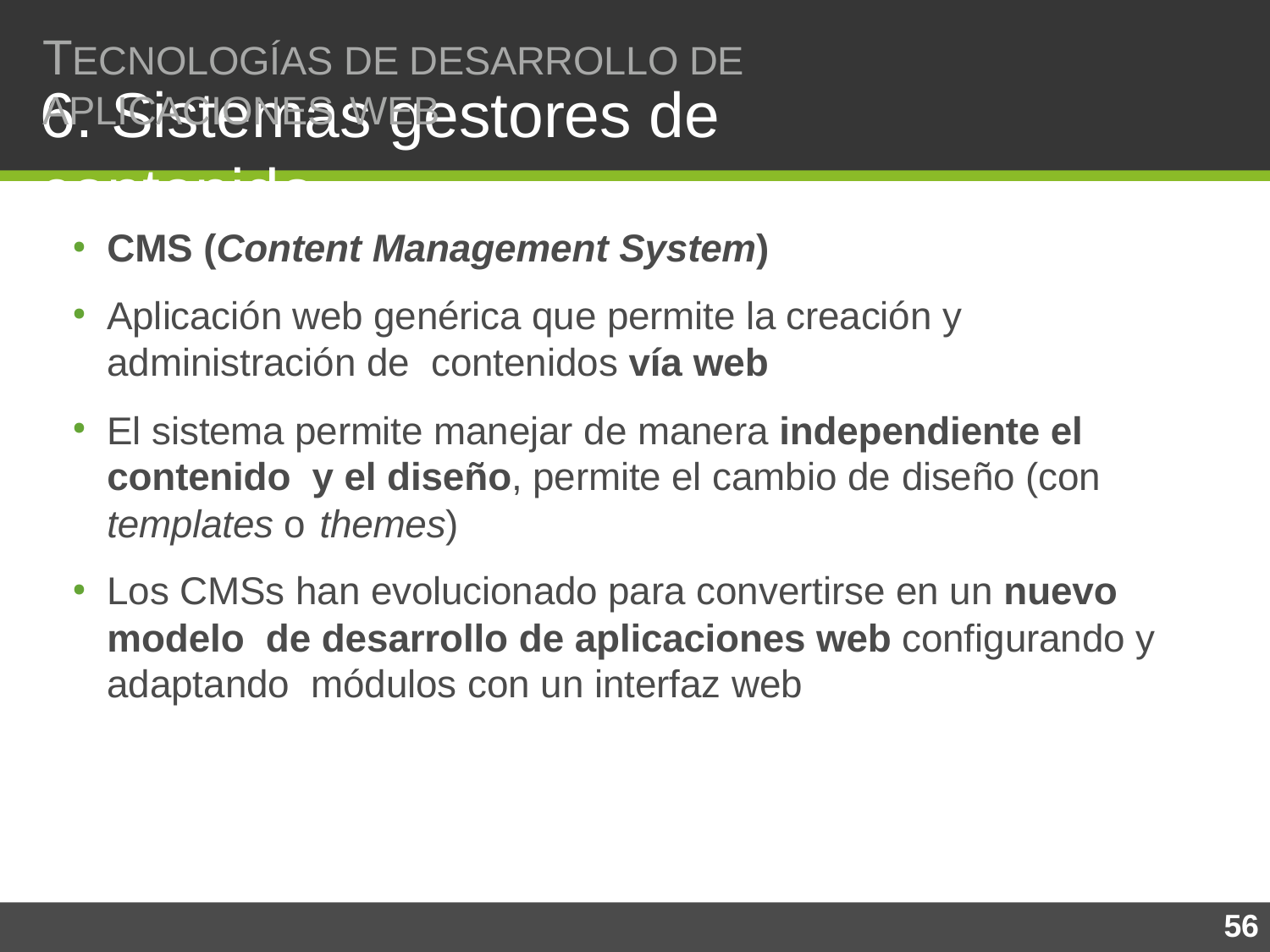

# TECNOLOGÍAS DE DESARROLLO DE APLICACIONES WEB
6. Sistemas gestores de contenido
CMS (Content Management System)
Aplicación web genérica que permite la creación y administración de  contenidos vía web
El sistema permite manejar de manera independiente el contenido  y el diseño, permite el cambio de diseño (con templates o themes)
Los CMSs han evolucionado para convertirse en un nuevo modelo  de desarrollo de aplicaciones web configurando y adaptando  módulos con un interfaz web
56